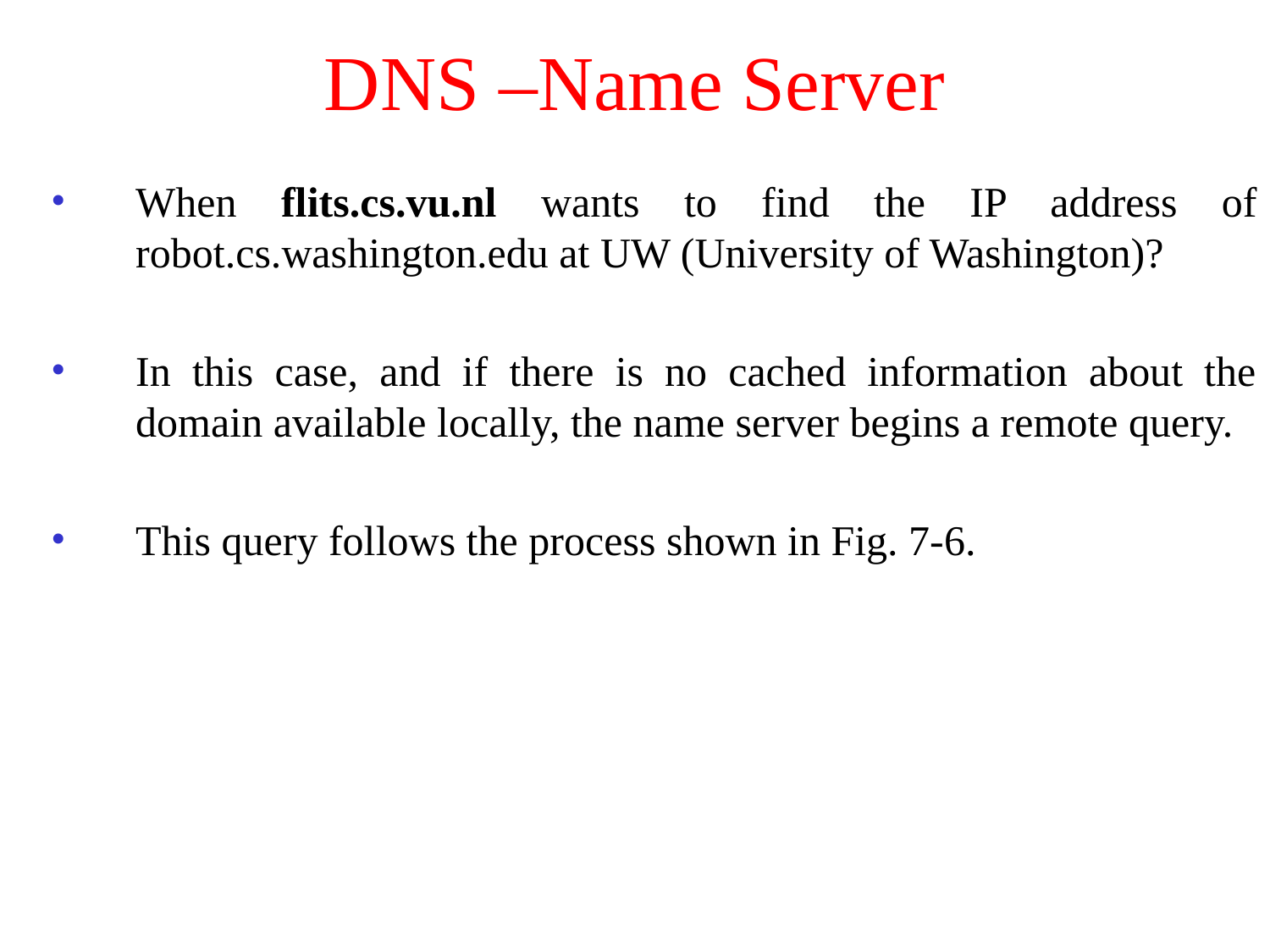

# DNS –Name Server
When flits.cs.vu.nl wants to find the IP address of robot.cs.washington.edu at UW (University of Washington)?

In this case, and if there is no cached information about the domain available locally, the name server begins a remote query.

This query follows the process shown in Fig. 7-6.